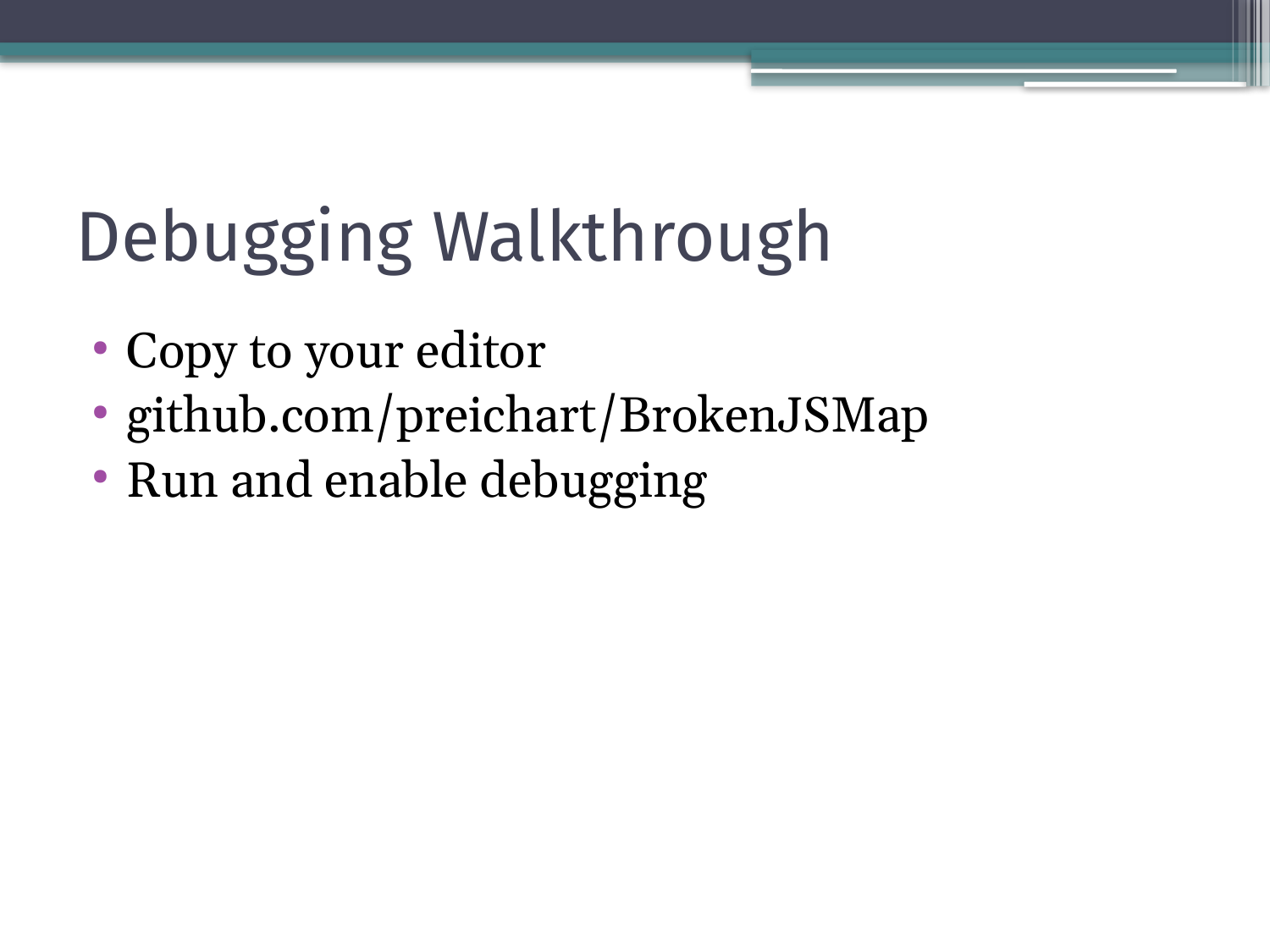

# Debugging Walkthrough
Copy to your editor
github.com/preichart/BrokenJSMap
Run and enable debugging